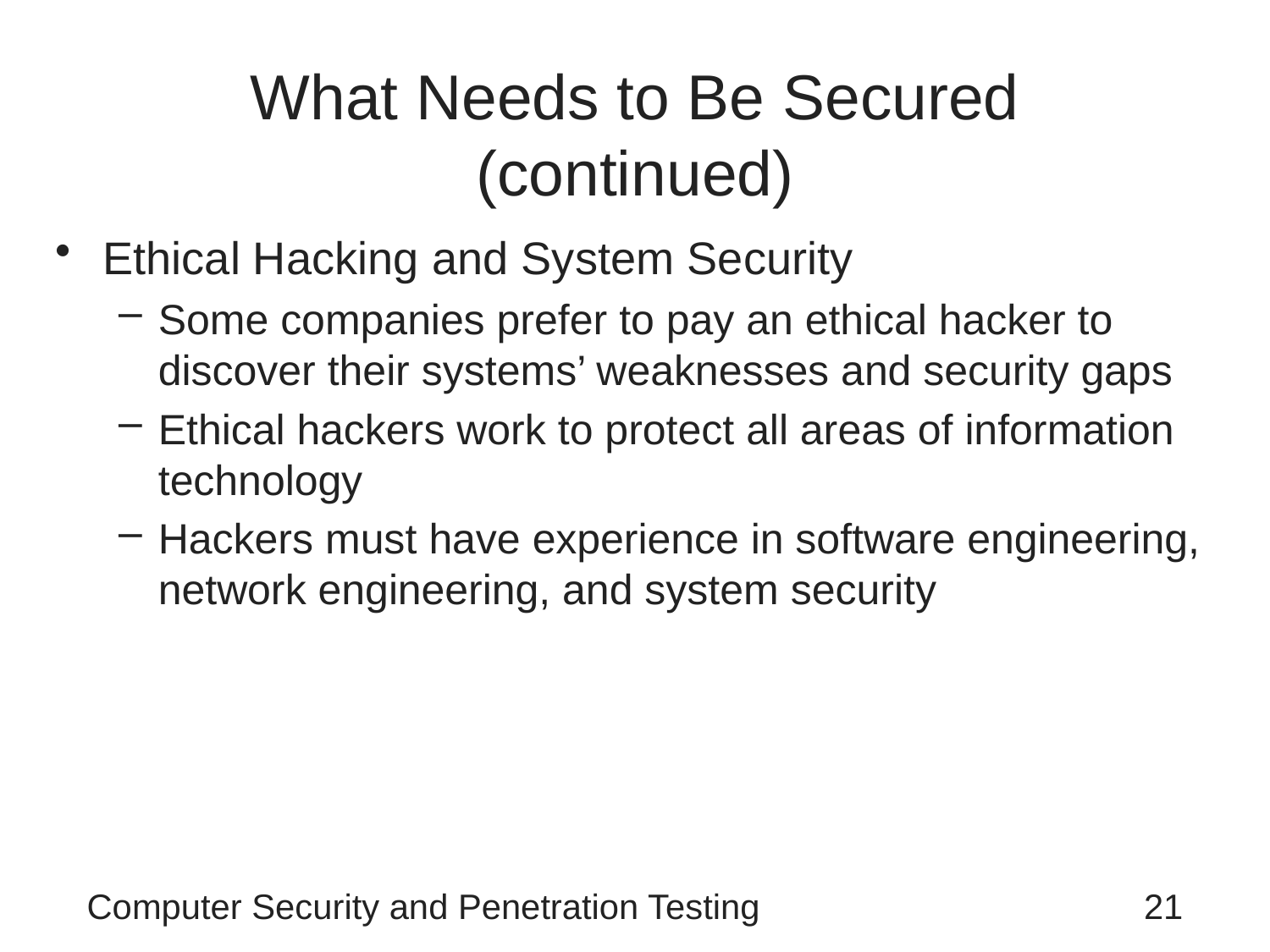

# What Needs to Be Secured (continued)
Ethical Hacking and System Security
Some companies prefer to pay an ethical hacker to discover their systems’ weaknesses and security gaps
Ethical hackers work to protect all areas of information technology
Hackers must have experience in software engineering, network engineering, and system security

Computer Security and Penetration Testing
21